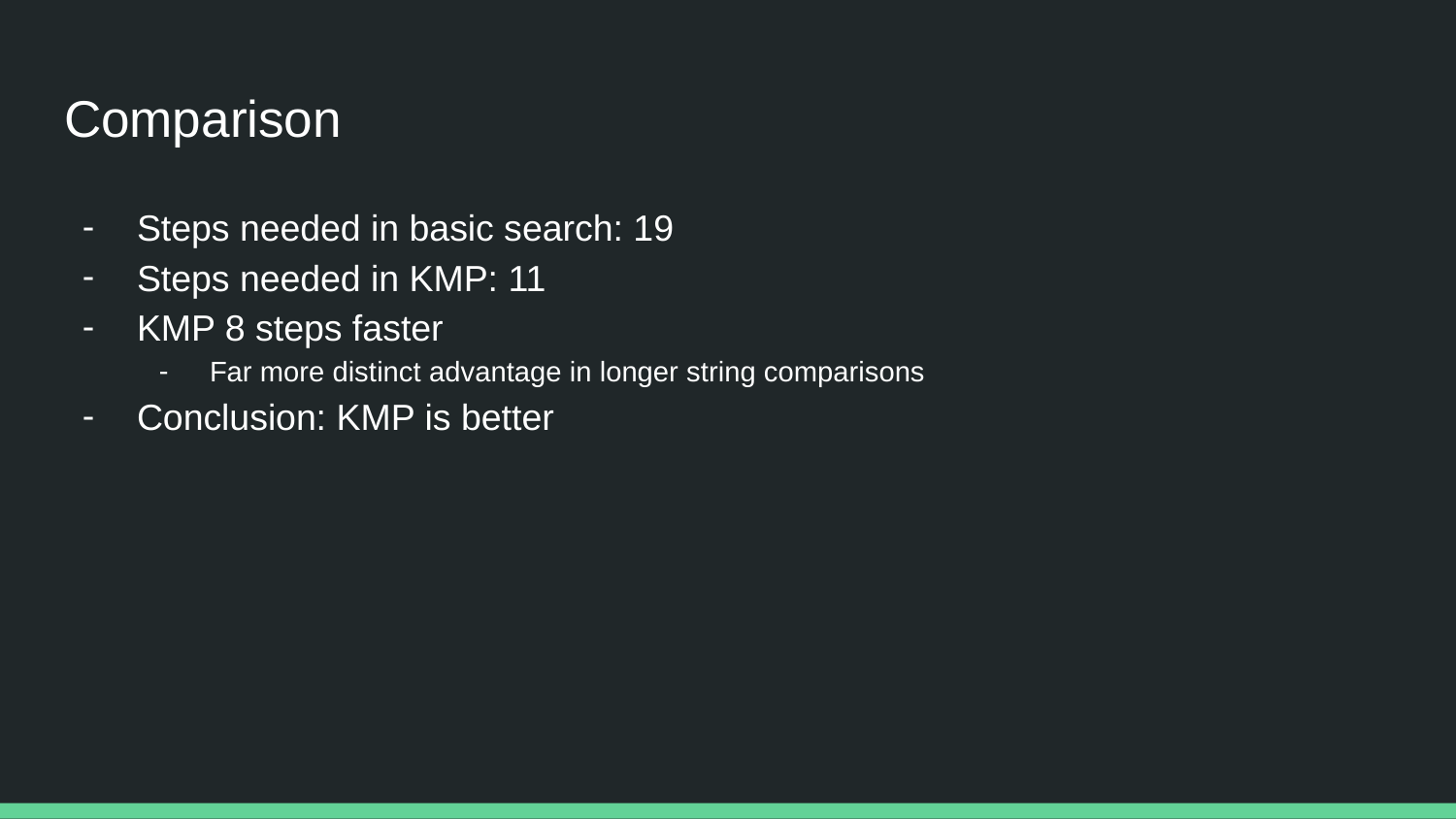

# Comparison
Steps needed in basic search: 19
Steps needed in KMP: 11
KMP 8 steps faster
Far more distinct advantage in longer string comparisons
Conclusion: KMP is better